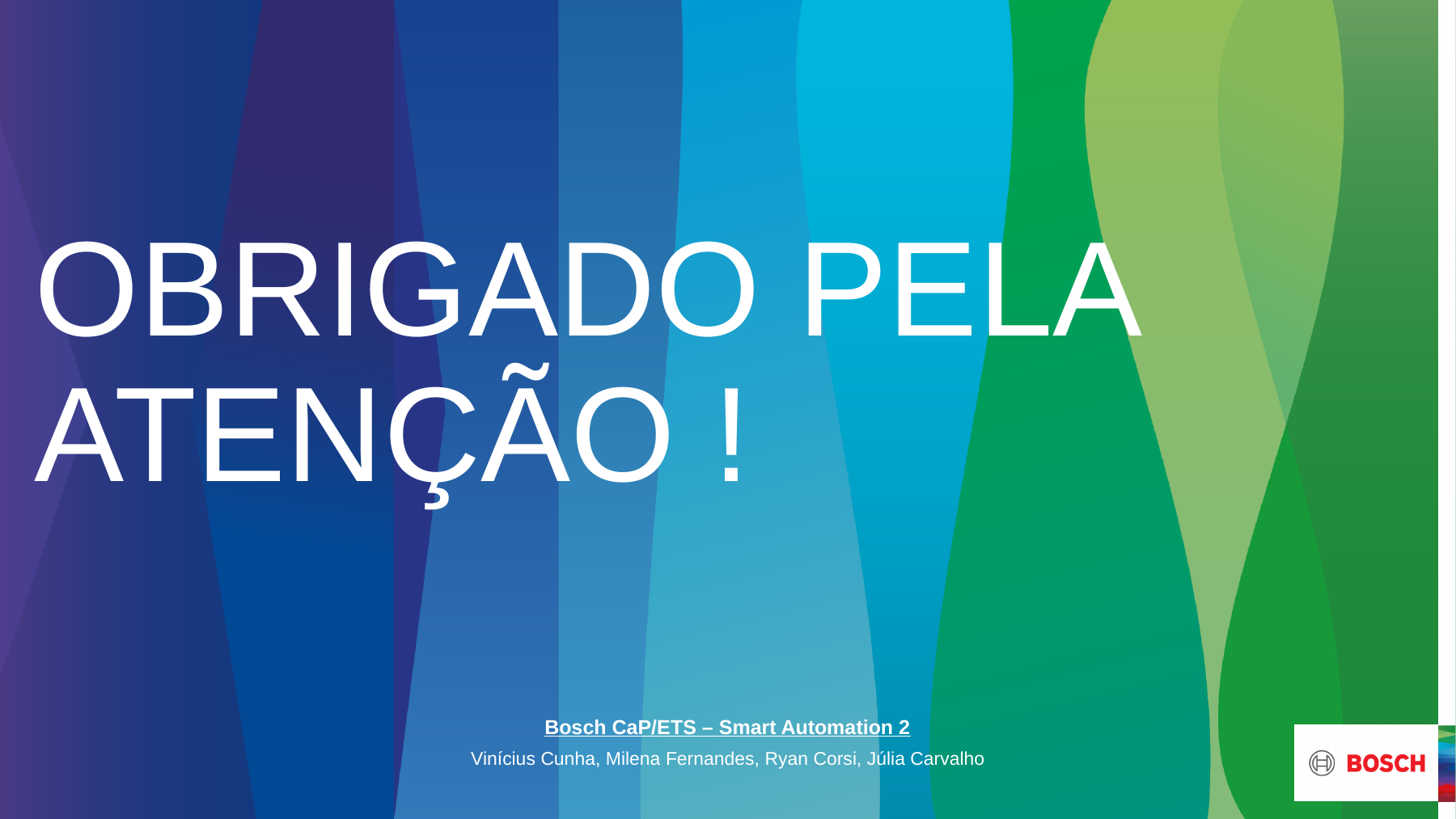

Obrigado pela Atenção !
Bosch CaP/ETS – Smart Automation 2
Vinícius Cunha, Milena Fernandes, Ryan Corsi, Júlia Carvalho